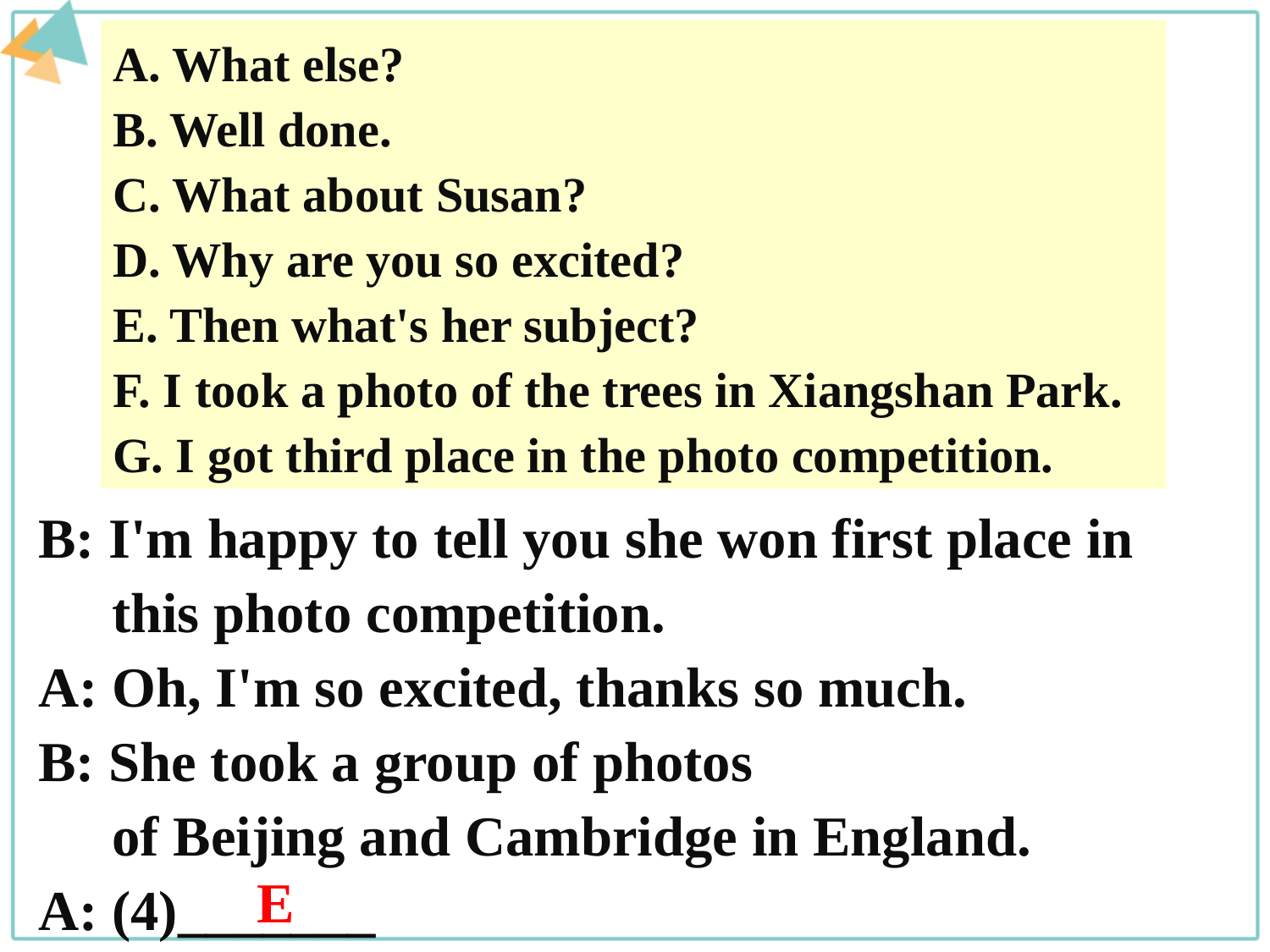

A. What else?
B. Well done.
C. What about Susan?
D. Why are you so excited?
E. Then what's her subject?
F. I took a photo of the trees in Xiangshan Park.
G. I got third place in the photo competition.
B: I'm happy to tell you she won first place in this photo competition.
A: Oh, I'm so excited, thanks so much.
B: She took a group of photos of Beijing and Cambridge in England.
A: (4)_______
E